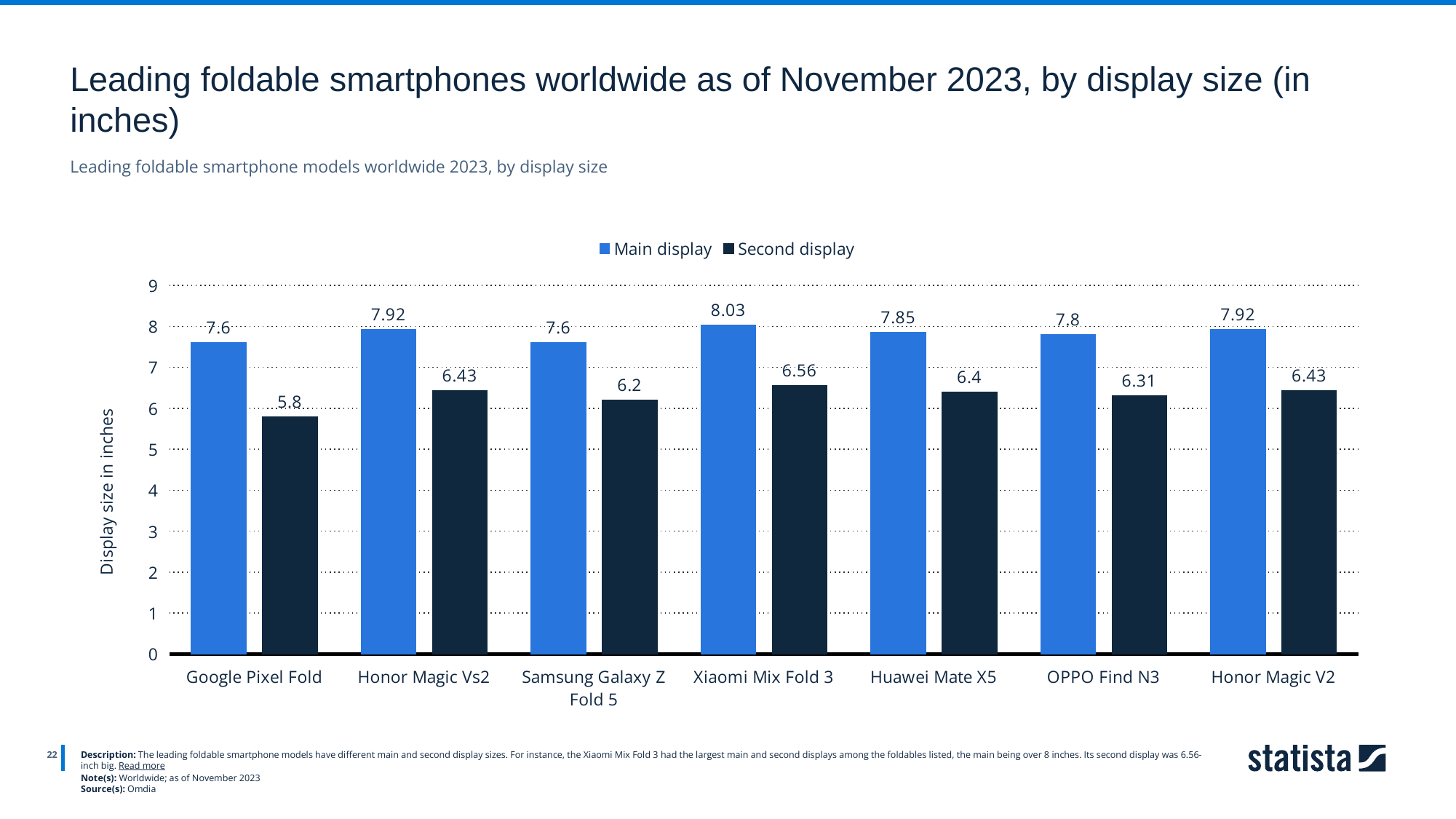

Leading foldable smartphones worldwide as of November 2023, by display size (in inches)
Leading foldable smartphone models worldwide 2023, by display size

### Chart

| Category | Main display | Second display |
|---|---|---|
| Google Pixel Fold | 7.6 | 5.8 |
| Honor Magic Vs2 | 7.92 | 6.43 |
| Samsung Galaxy Z Fold 5 | 7.6 | 6.2 |
| Xiaomi Mix Fold 3 | 8.03 | 6.56 |
| Huawei Mate X5 | 7.85 | 6.4 |
| OPPO Find N3 | 7.8 | 6.31 |
| Honor Magic V2 | 7.92 | 6.43 |
22
Description: The leading foldable smartphone models have different main and second display sizes. For instance, the Xiaomi Mix Fold 3 had the largest main and second displays among the foldables listed, the main being over 8 inches. Its second display was 6.56-inch big. Read more
Note(s): Worldwide; as of November 2023
Source(s): Omdia